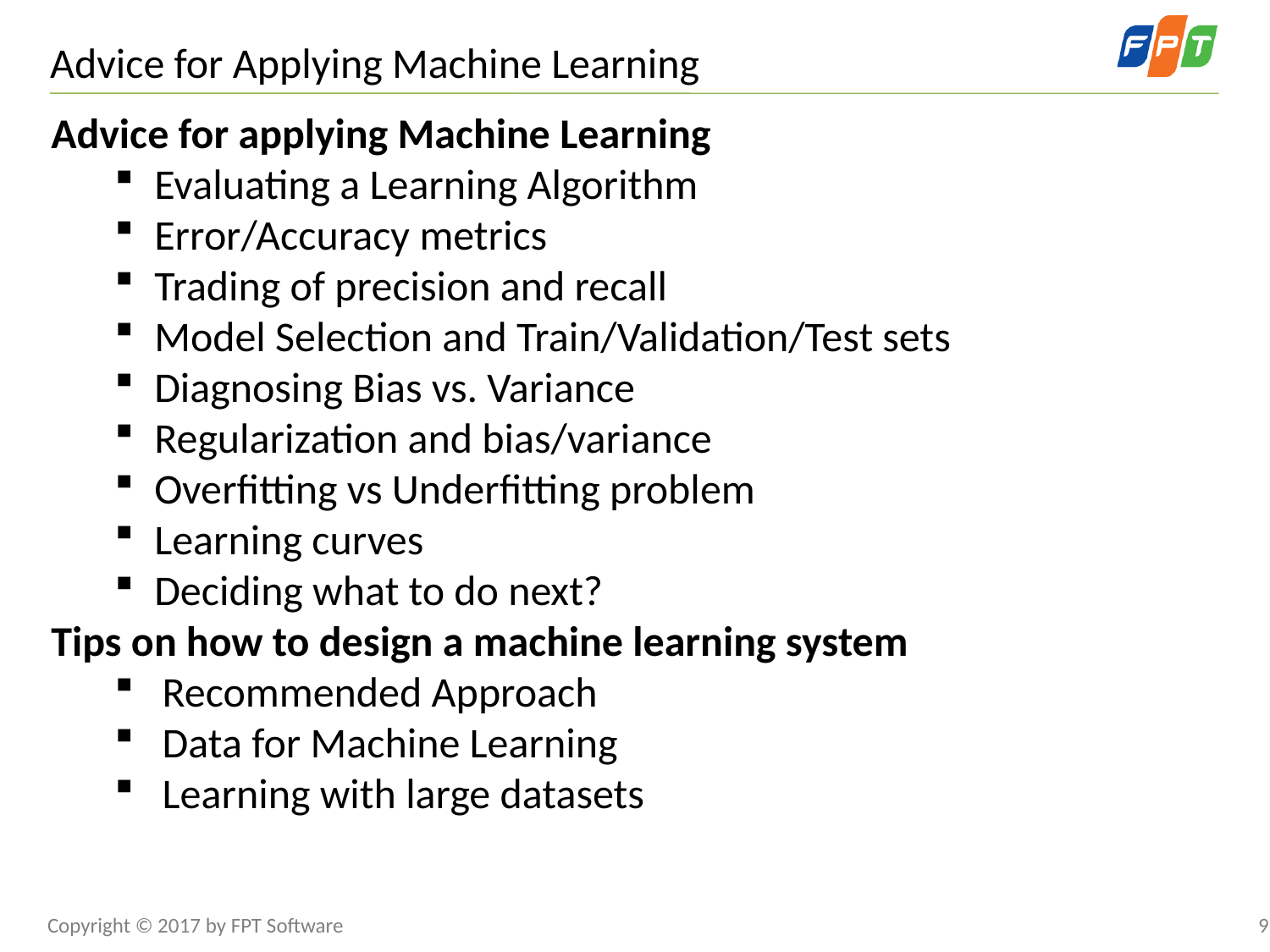

Advice for Applying Machine Learning
Advice for applying Machine Learning
Evaluating a Learning Algorithm
Error/Accuracy metrics
Trading of precision and recall
Model Selection and Train/Validation/Test sets
Diagnosing Bias vs. Variance
Regularization and bias/variance
Overfitting vs Underfitting problem
Learning curves
Deciding what to do next?
Tips on how to design a machine learning system
Recommended Approach
Data for Machine Learning
Learning with large datasets